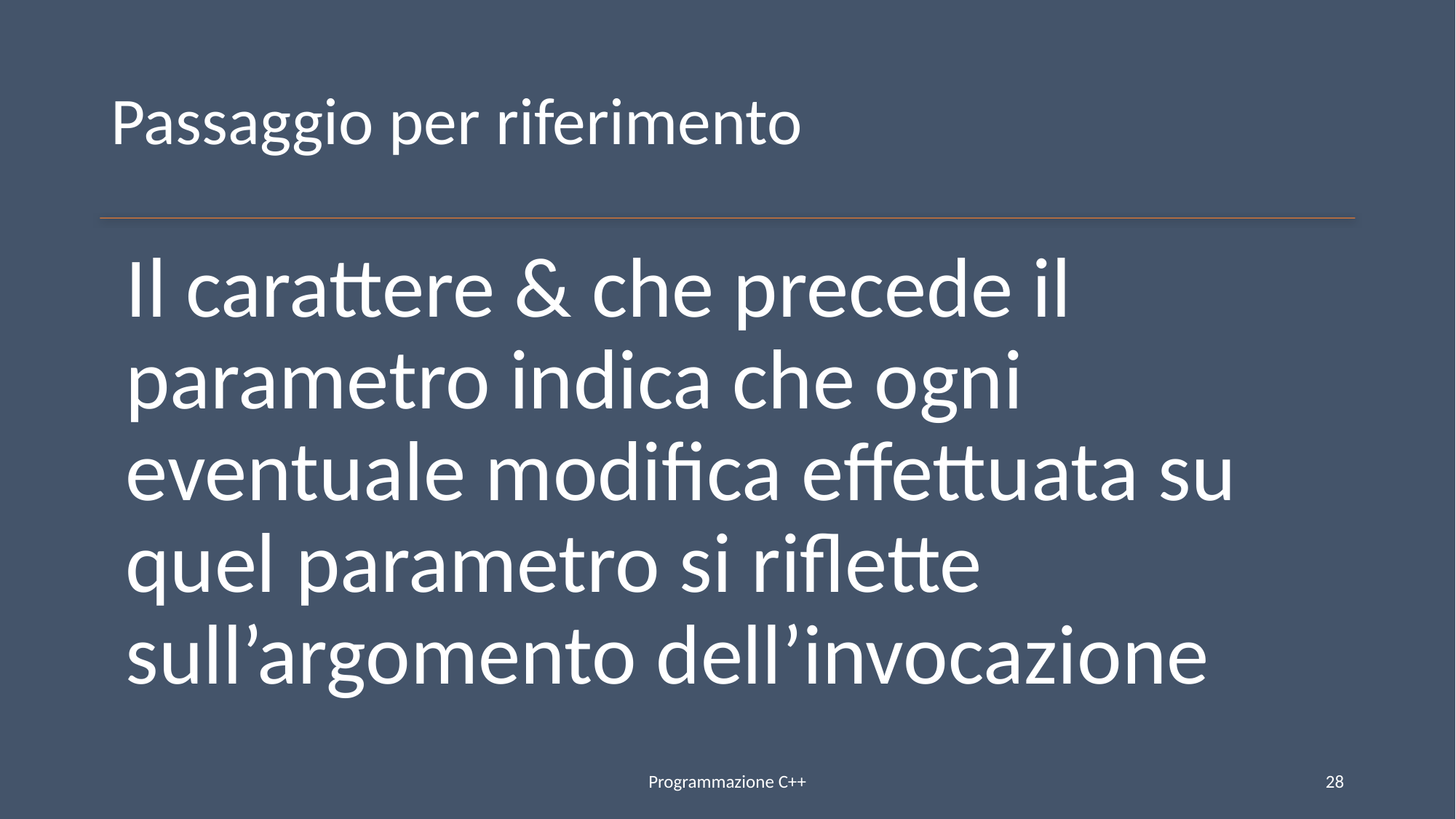

# Passaggio per riferimento
Il carattere & che precede il parametro indica che ogni eventuale modifica effettuata su quel parametro si riflette sull’argomento dell’invocazione
Programmazione C++
28